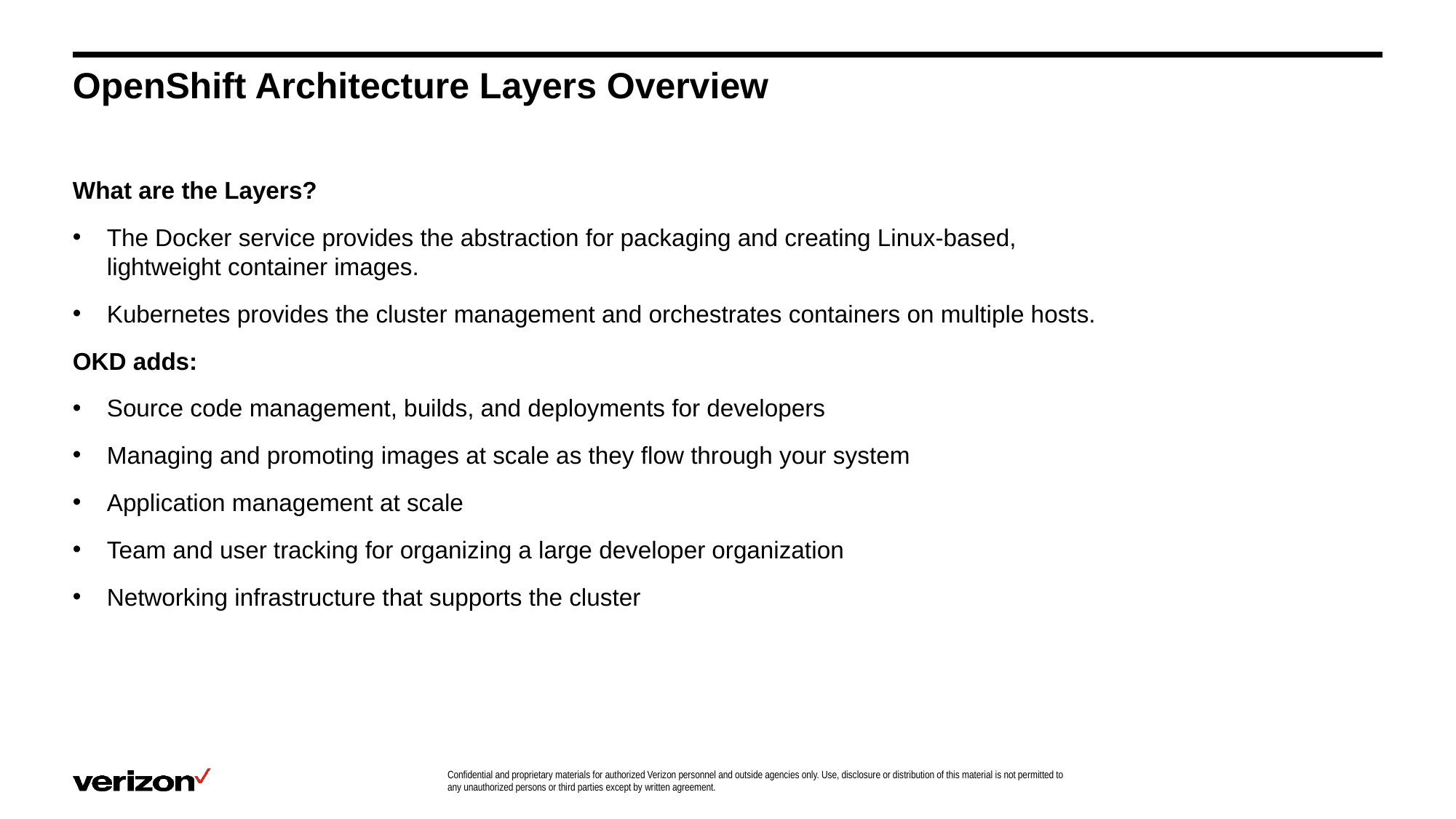

# OpenShift Architecture Layers Overview
What are the Layers?
The Docker service provides the abstraction for packaging and creating Linux-based, lightweight container images.
Kubernetes provides the cluster management and orchestrates containers on multiple hosts.
OKD adds:
Source code management, builds, and deployments for developers
Managing and promoting images at scale as they flow through your system
Application management at scale
Team and user tracking for organizing a large developer organization
Networking infrastructure that supports the cluster